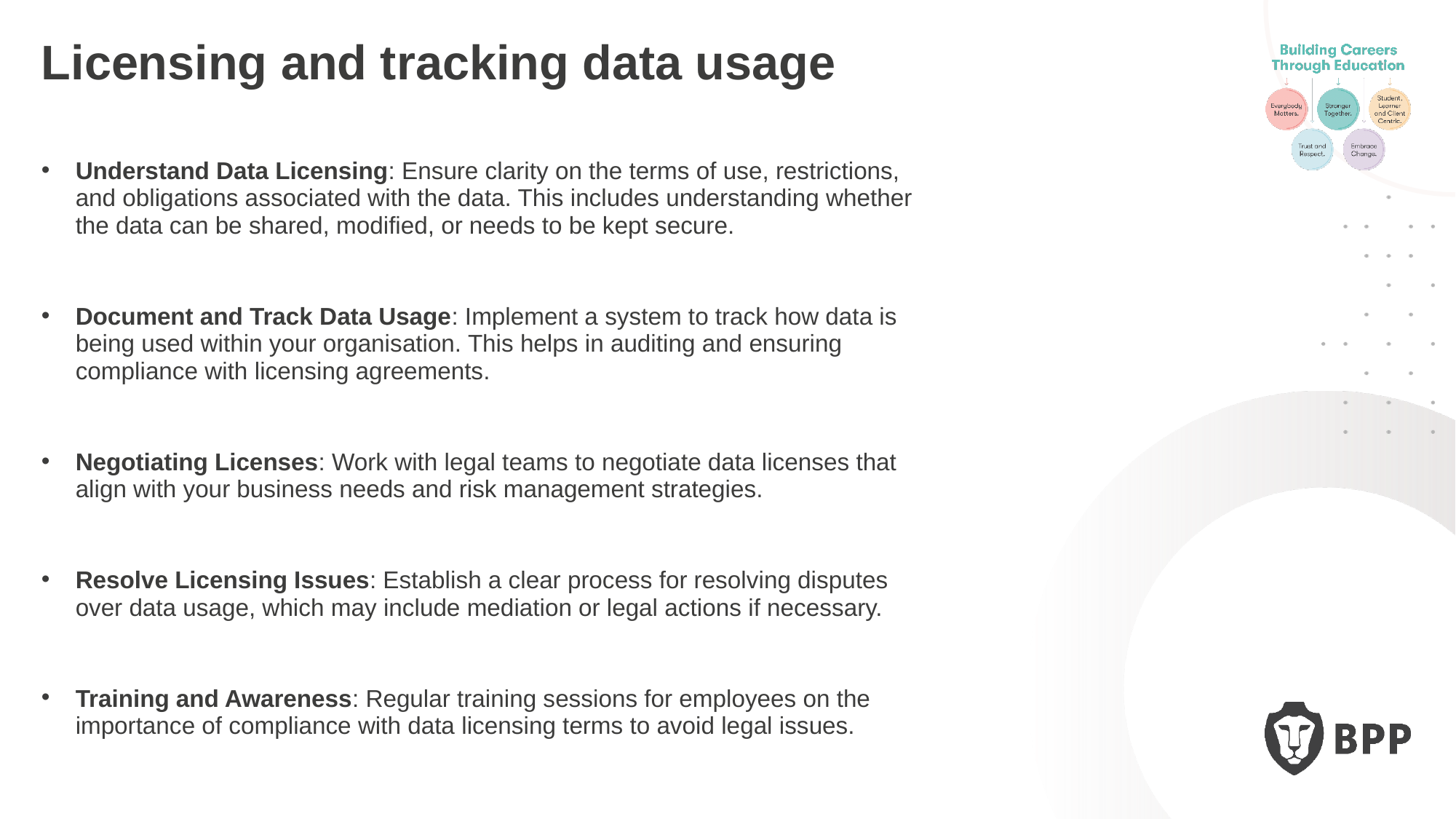

Licensing and tracking data usage
Understand Data Licensing: Ensure clarity on the terms of use, restrictions, and obligations associated with the data. This includes understanding whether the data can be shared, modified, or needs to be kept secure.

Document and Track Data Usage: Implement a system to track how data is being used within your organisation. This helps in auditing and ensuring compliance with licensing agreements.

Negotiating Licenses: Work with legal teams to negotiate data licenses that align with your business needs and risk management strategies.

Resolve Licensing Issues: Establish a clear process for resolving disputes over data usage, which may include mediation or legal actions if necessary.

Training and Awareness: Regular training sessions for employees on the importance of compliance with data licensing terms to avoid legal issues.